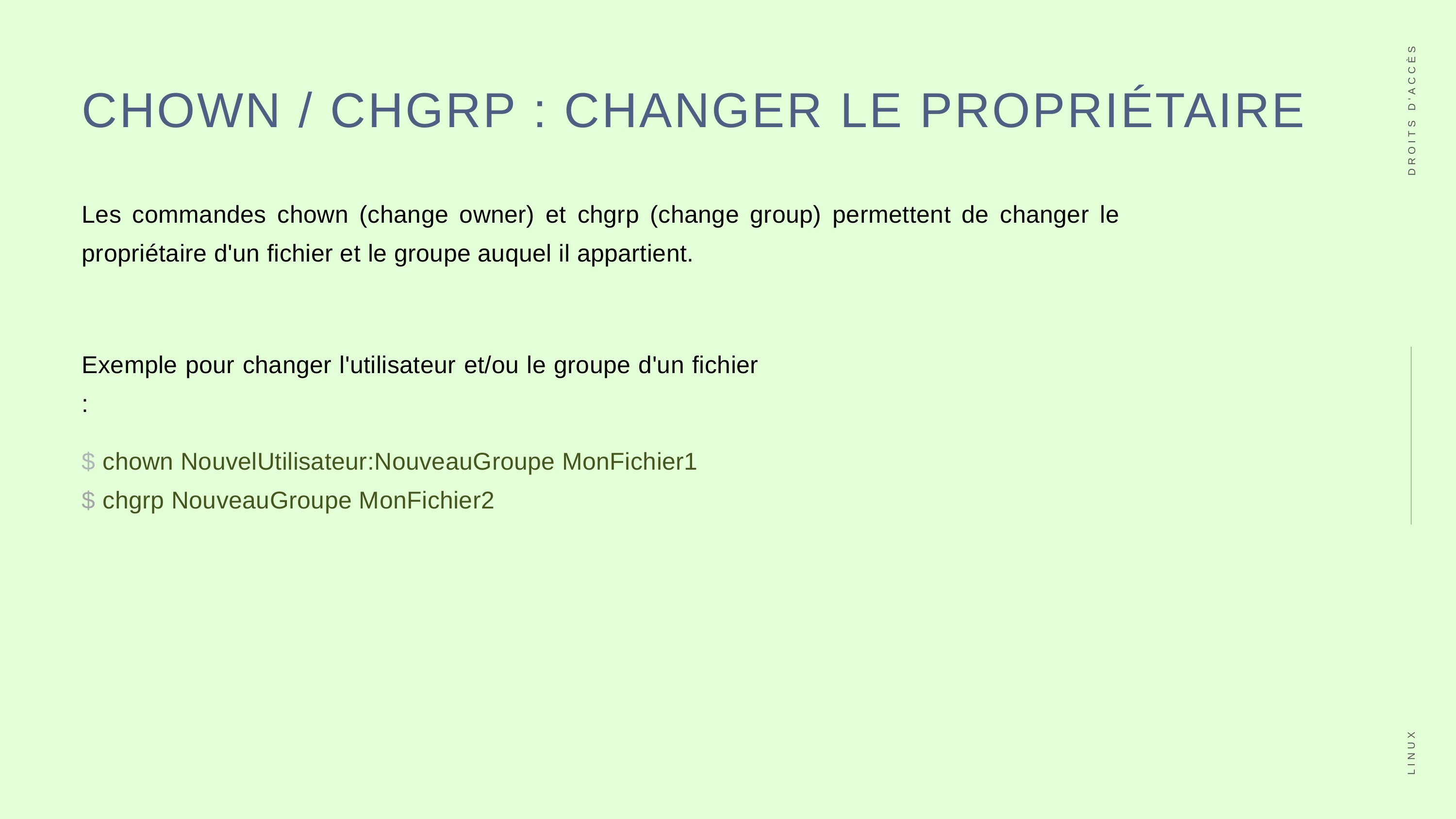

CHOWN / CHGRP : CHANGER LE PROPRIÉTAIRE
Les commandes chown (change owner) et chgrp (change group) permettent de changer le propriétaire d'un fichier et le groupe auquel il appartient.
DROITS D'ACCÈS
Exemple pour changer l'utilisateur et/ou le groupe d'un fichier :

$ chown NouvelUtilisateur:NouveauGroupe MonFichier1
$ chgrp NouveauGroupe MonFichier2
LINUX